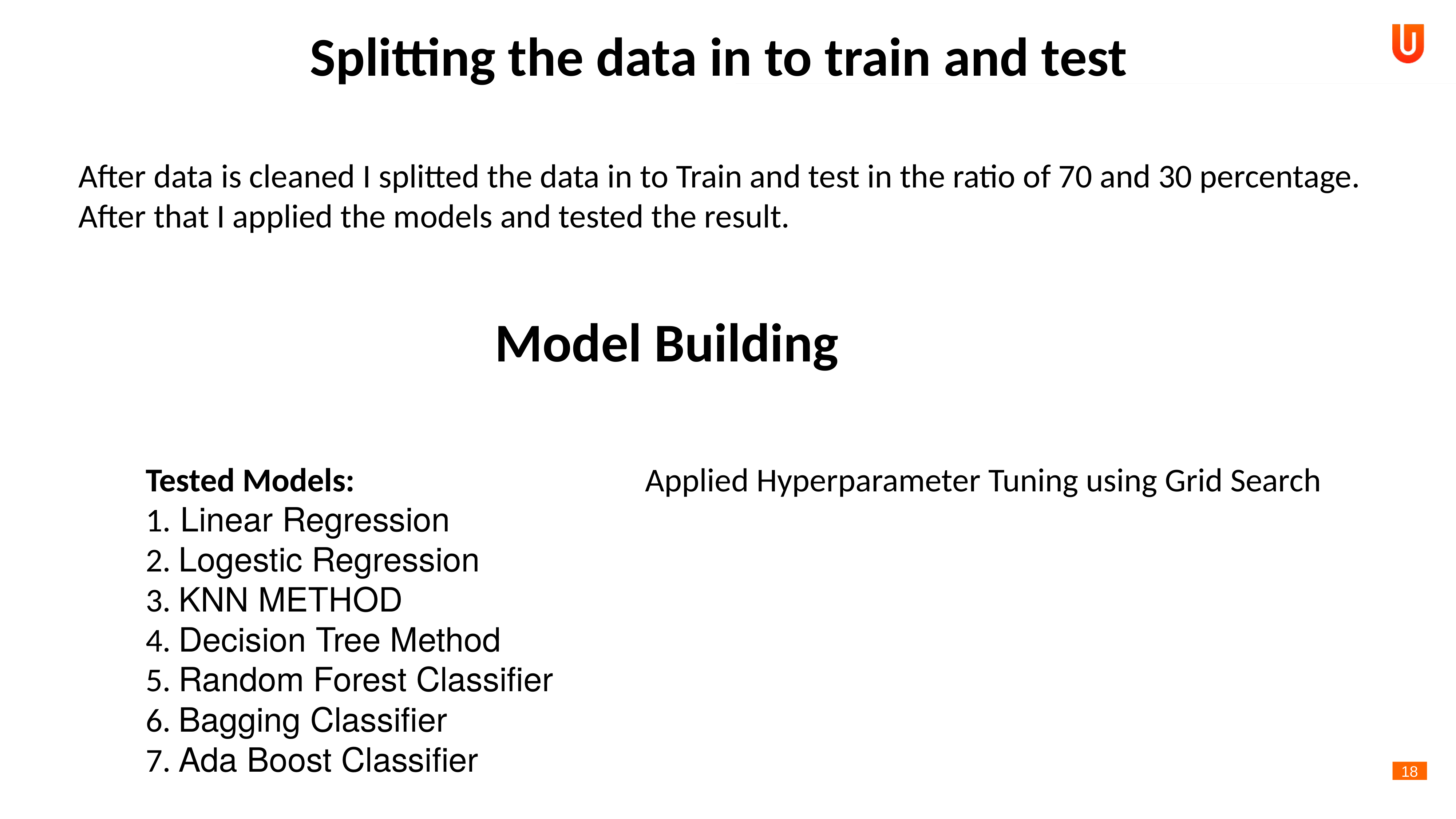

Splitting the data in to train and test
After data is cleaned I splitted the data in to Train and test in the ratio of 70 and 30 percentage.
After that I applied the models and tested the result.
Model Building
Tested Models:
1. Linear Regression
2. Logestic Regression
3. KNN METHOD
4. Decision Tree Method
5. Random Forest Classifier
6. Bagging Classifier
7. Ada Boost Classifier
Applied Hyperparameter Tuning using Grid Search